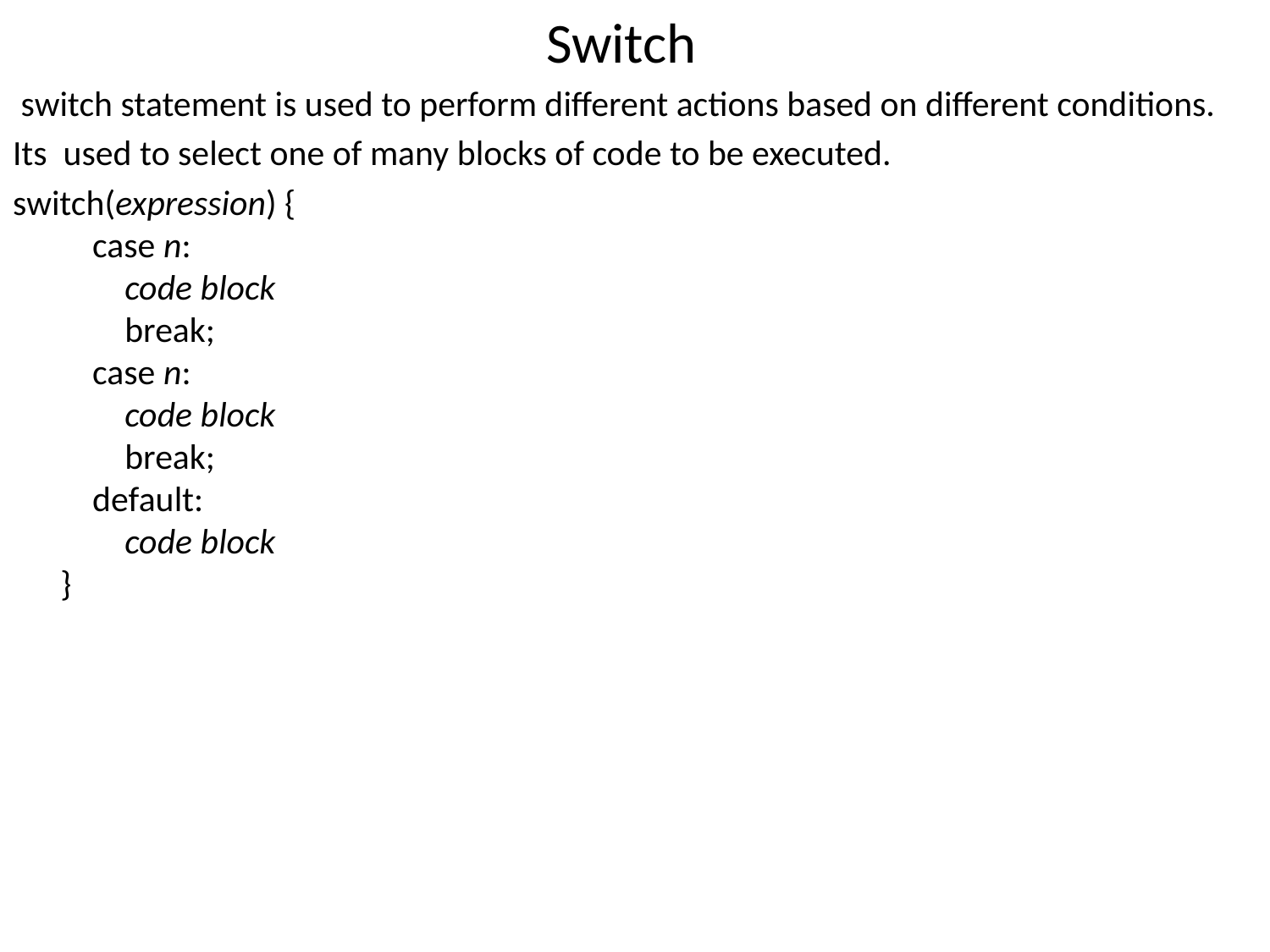

Switch
 switch statement is used to perform different actions based on different conditions.
Its  used to select one of many blocks of code to be executed.
switch(expression) {
    case n:
        code block
        break;
    case n:
        code block
        break;
    default:
        code block
}